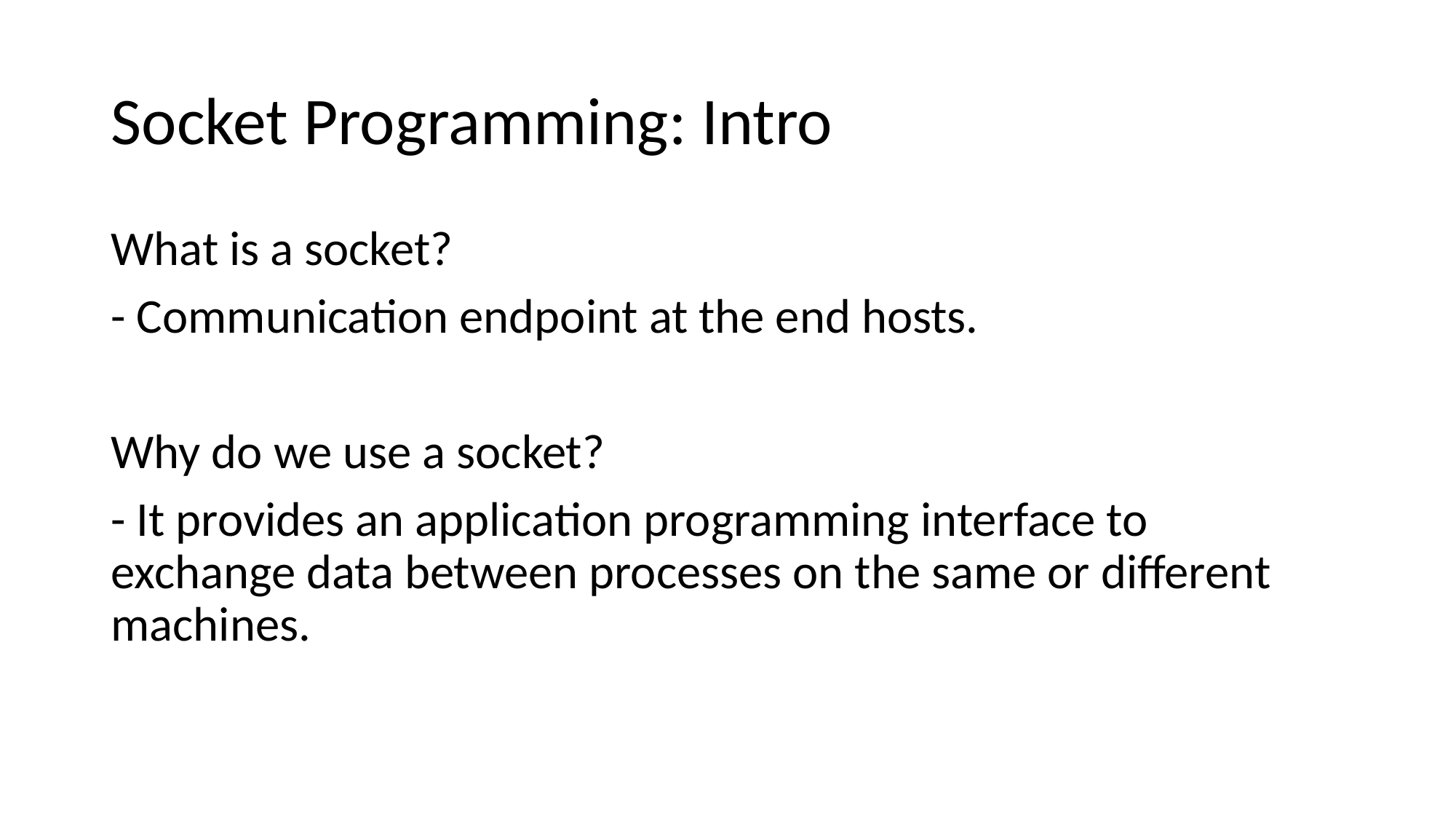

# Socket Programming: Intro
What is a socket?
- Communication endpoint at the end hosts.

Why do we use a socket?
- It provides an application programming interface to exchange data between processes on the same or different machines.